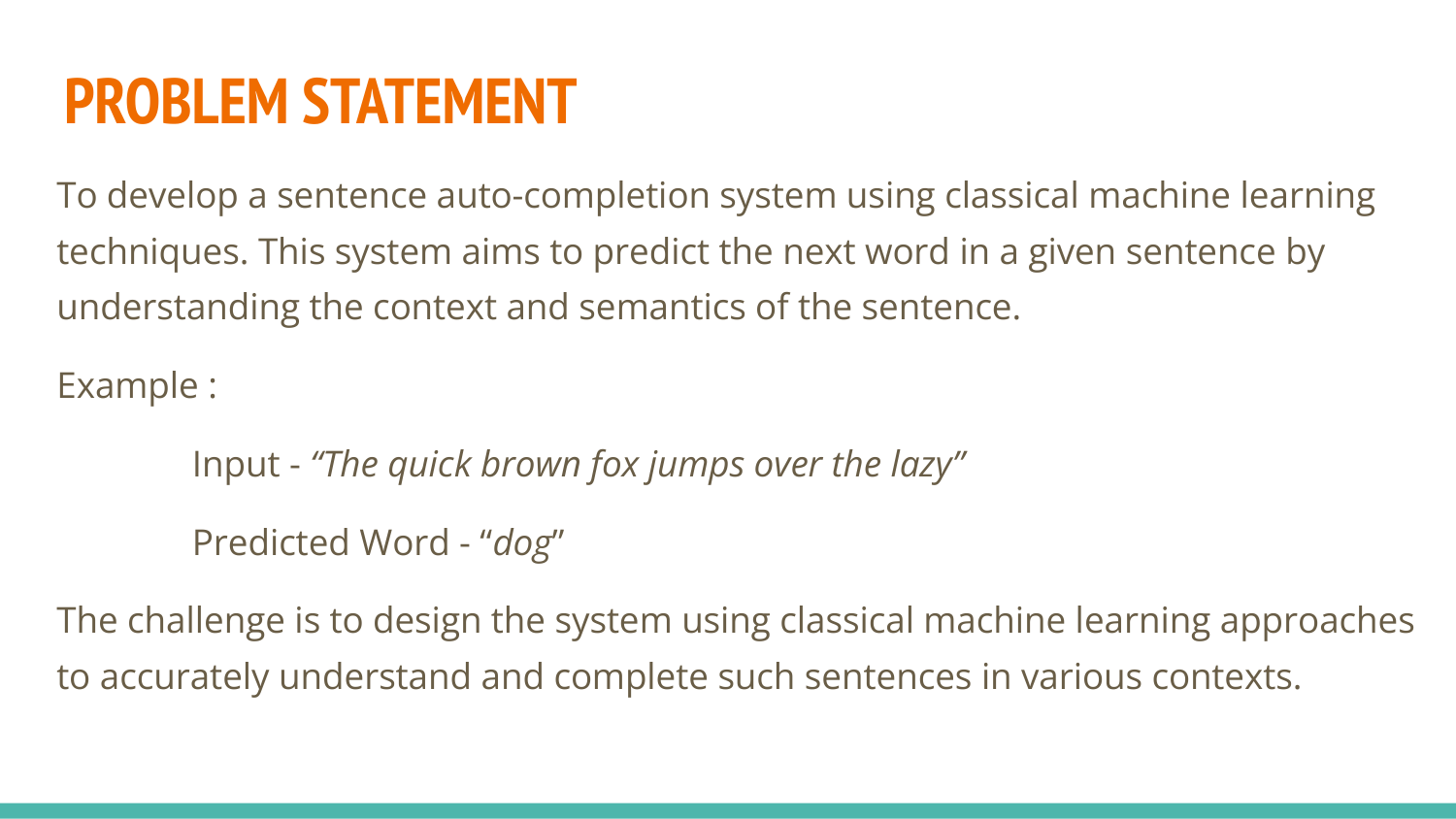

# PROBLEM STATEMENT
To develop a sentence auto-completion system using classical machine learning techniques. This system aims to predict the next word in a given sentence by understanding the context and semantics of the sentence.
Example :
	Input - “The quick brown fox jumps over the lazy”
	Predicted Word - “dog”
The challenge is to design the system using classical machine learning approaches to accurately understand and complete such sentences in various contexts.